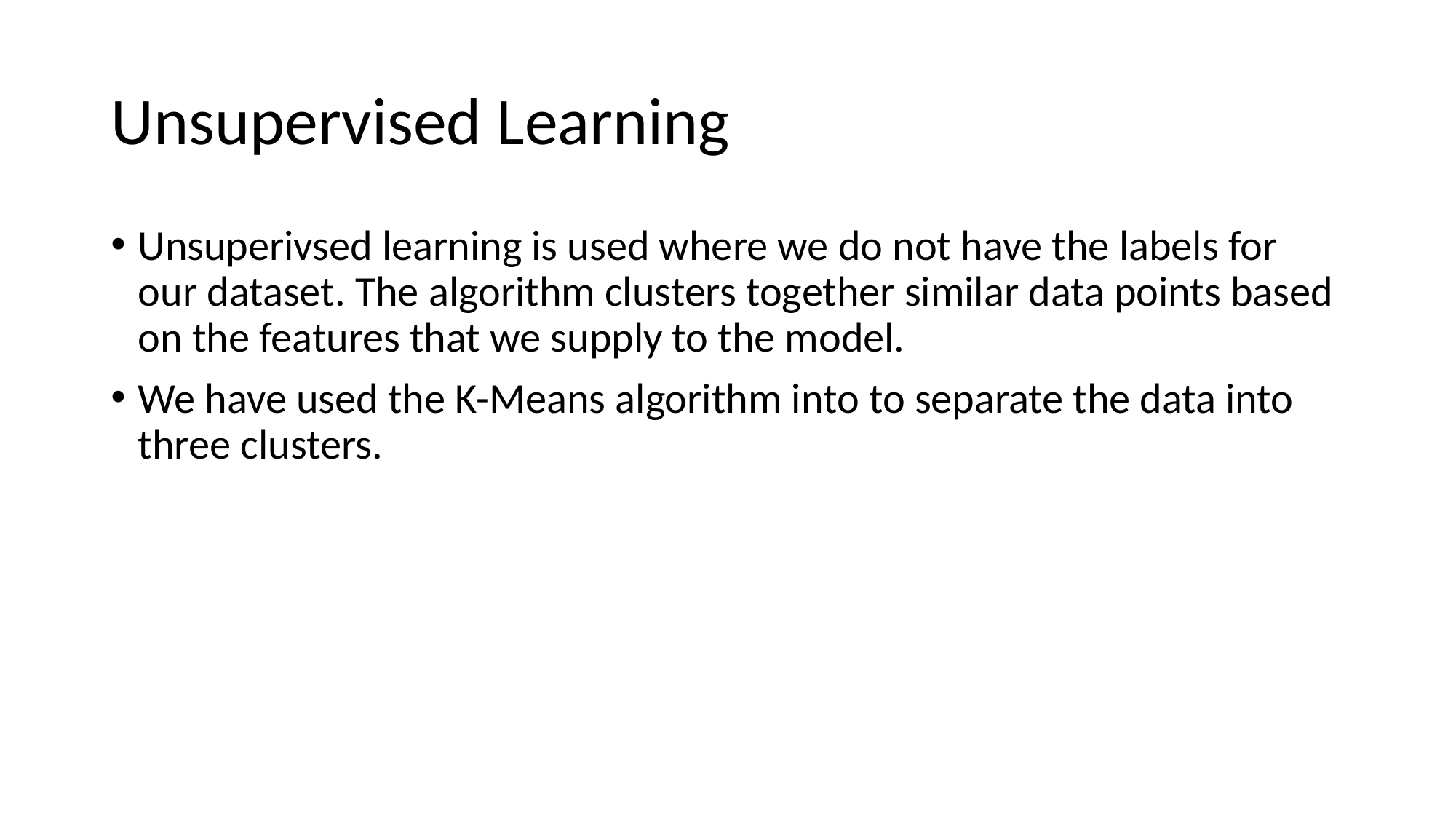

# Unsupervised Learning
Unsuperivsed learning is used where we do not have the labels for our dataset. The algorithm clusters together similar data points based on the features that we supply to the model.
We have used the K-Means algorithm into to separate the data into three clusters.